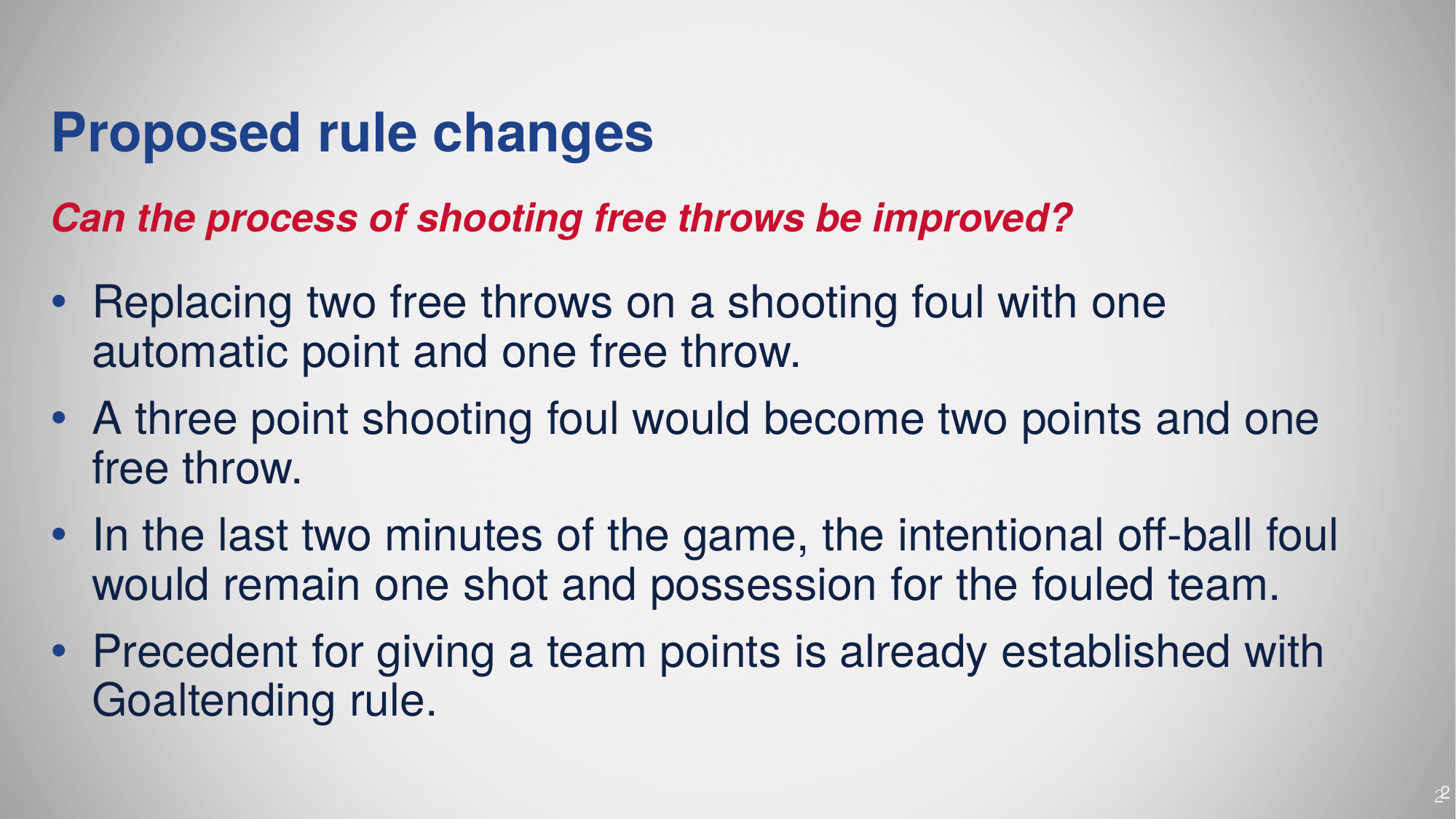

# Proposed rule changes
Can the process of shooting free throws be improved?
Replacing two free throws on a shooting foul with one automatic point and one free throw.
A three point shooting foul would become two points and one free throw.
In the last two minutes of the game, the intentional off-ball foul would remain one shot and possession for the fouled team.
Precedent for giving a team points is already established with Goaltending rule.
2
2
2